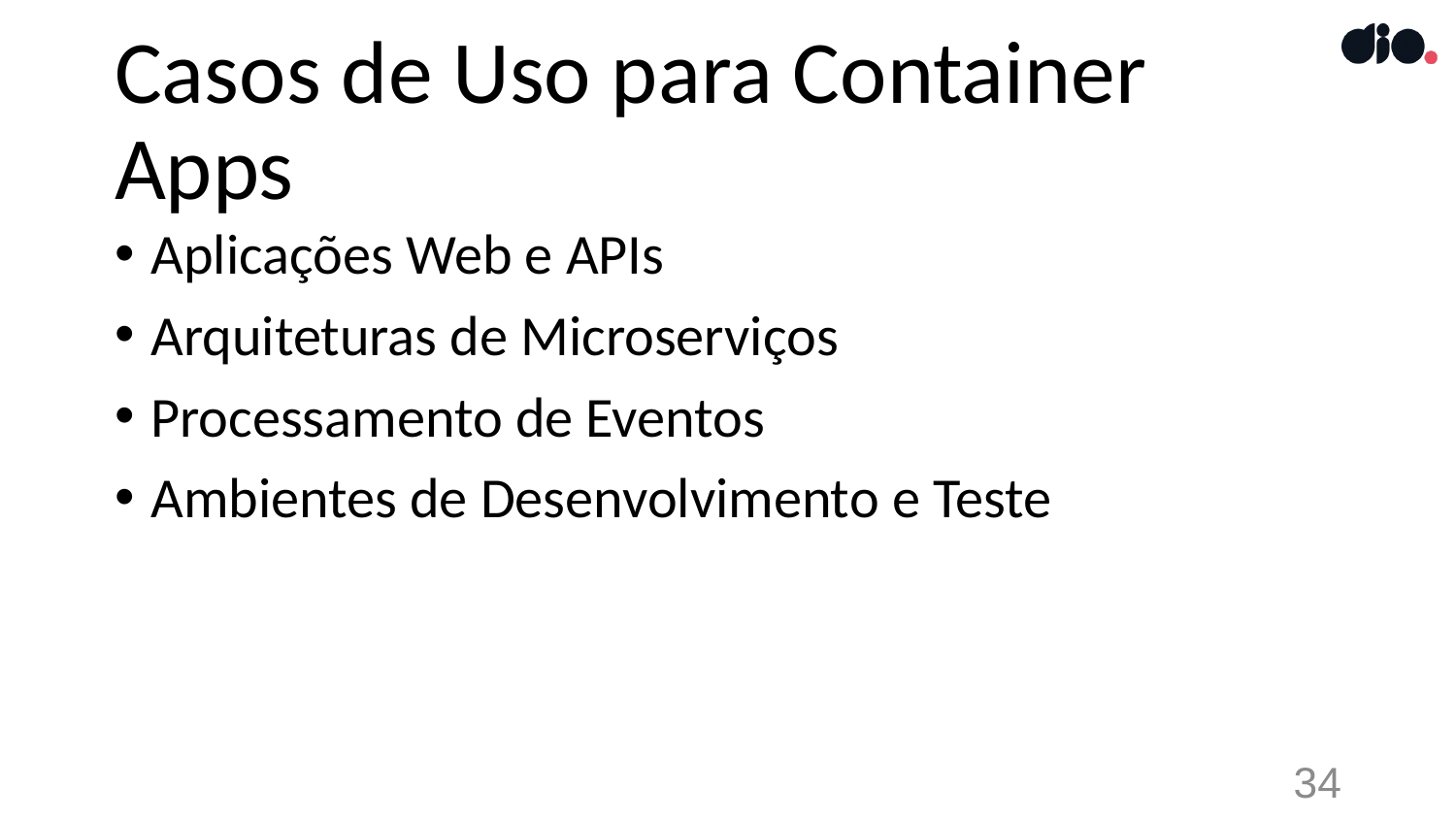

# Casos de Uso para Container Apps
Aplicações Web e APIs
Arquiteturas de Microserviços
Processamento de Eventos
Ambientes de Desenvolvimento e Teste
34